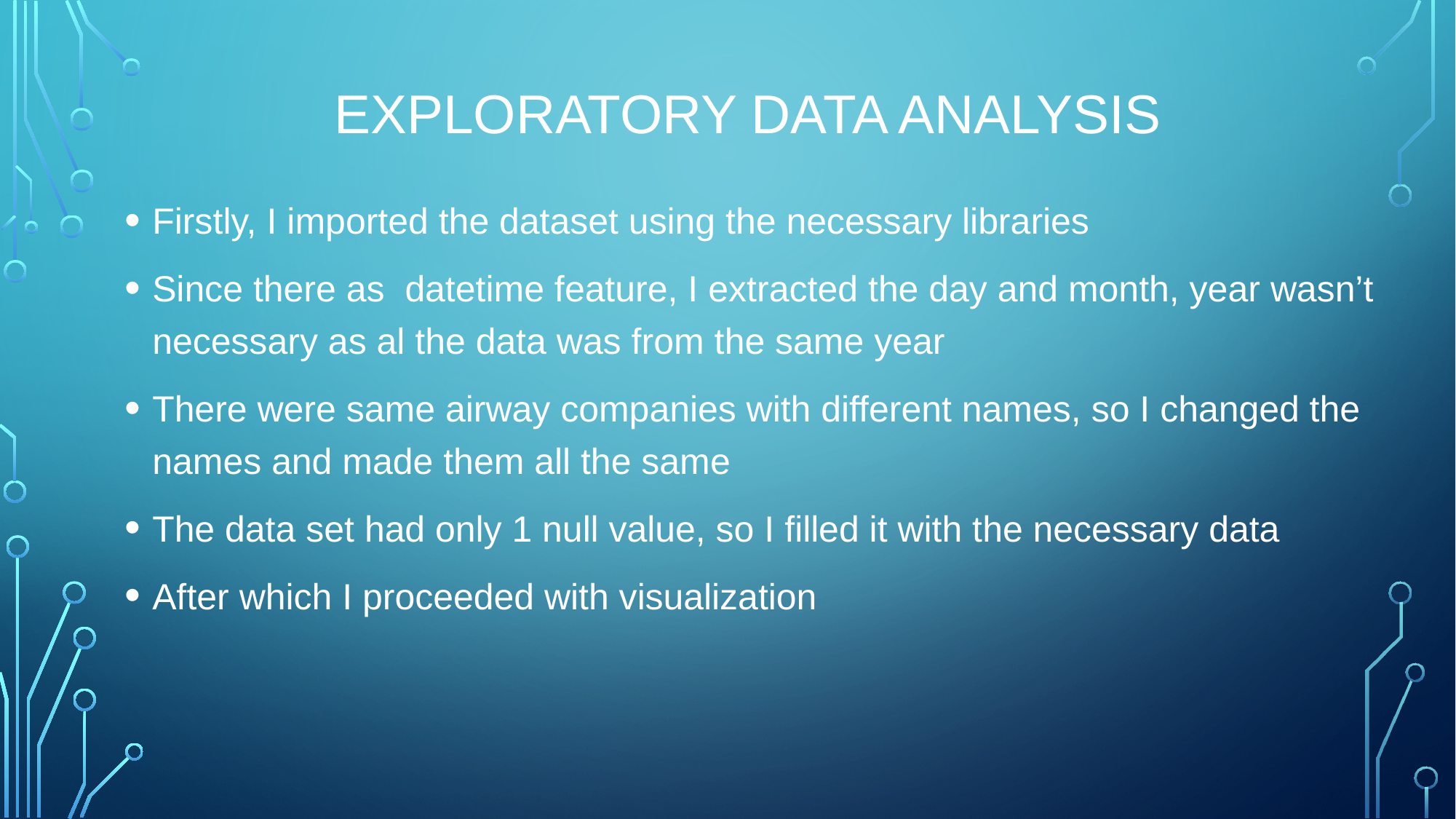

# Exploratory data analysis
Firstly, I imported the dataset using the necessary libraries
Since there as  datetime feature, I extracted the day and month, year wasn’t necessary as al the data was from the same year
There were same airway companies with different names, so I changed the names and made them all the same
The data set had only 1 null value, so I filled it with the necessary data
After which I proceeded with visualization